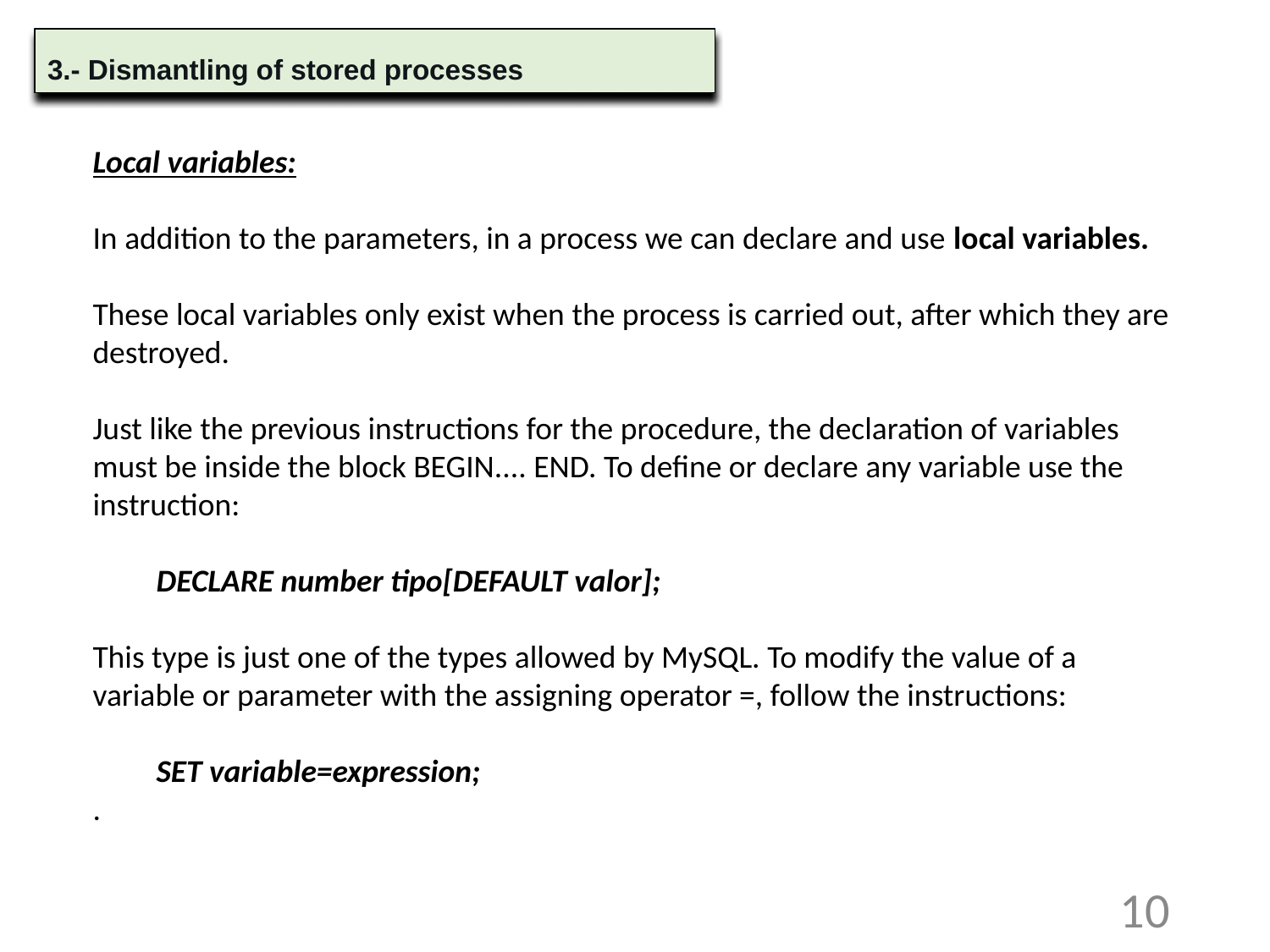

3.- Dismantling of stored processes
Local variables:

In addition to the parameters, in a process we can declare and use local variables.

These local variables only exist when the process is carried out, after which they are destroyed.

Just like the previous instructions for the procedure, the declaration of variables must be inside the block BEGIN.... END. To define or declare any variable use the instruction:

DECLARE number tipo[DEFAULT valor];

This type is just one of the types allowed by MySQL. To modify the value of a variable or parameter with the assigning operator =, follow the instructions:

SET variable=expression;
.
10